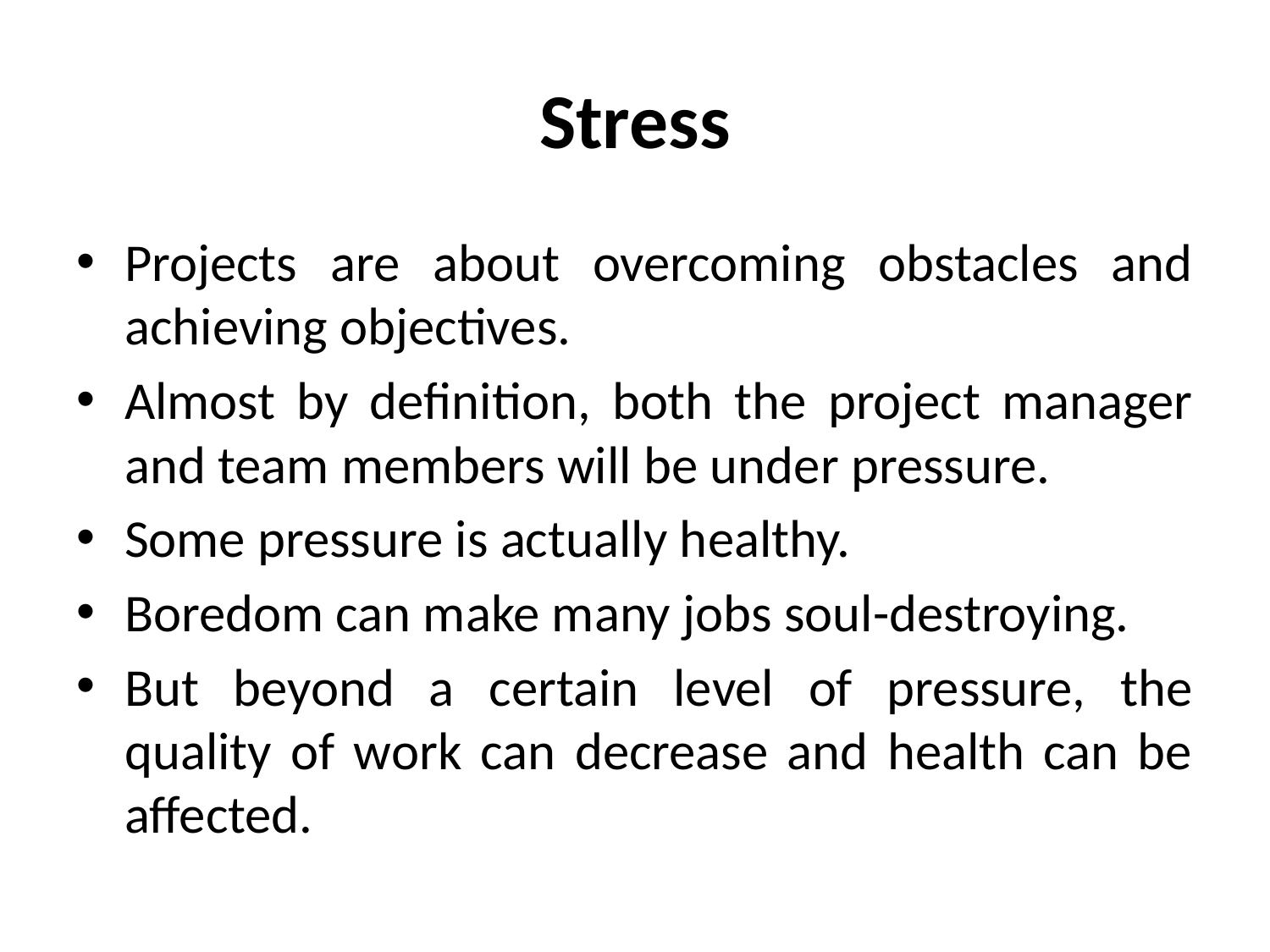

# Stress
Projects are about overcoming obstacles and achieving objectives.
Almost by definition, both the project manager and team members will be under pressure.
Some pressure is actually healthy.
Boredom can make many jobs soul-destroying.
But beyond a certain level of pressure, the quality of work can decrease and health can be affected.